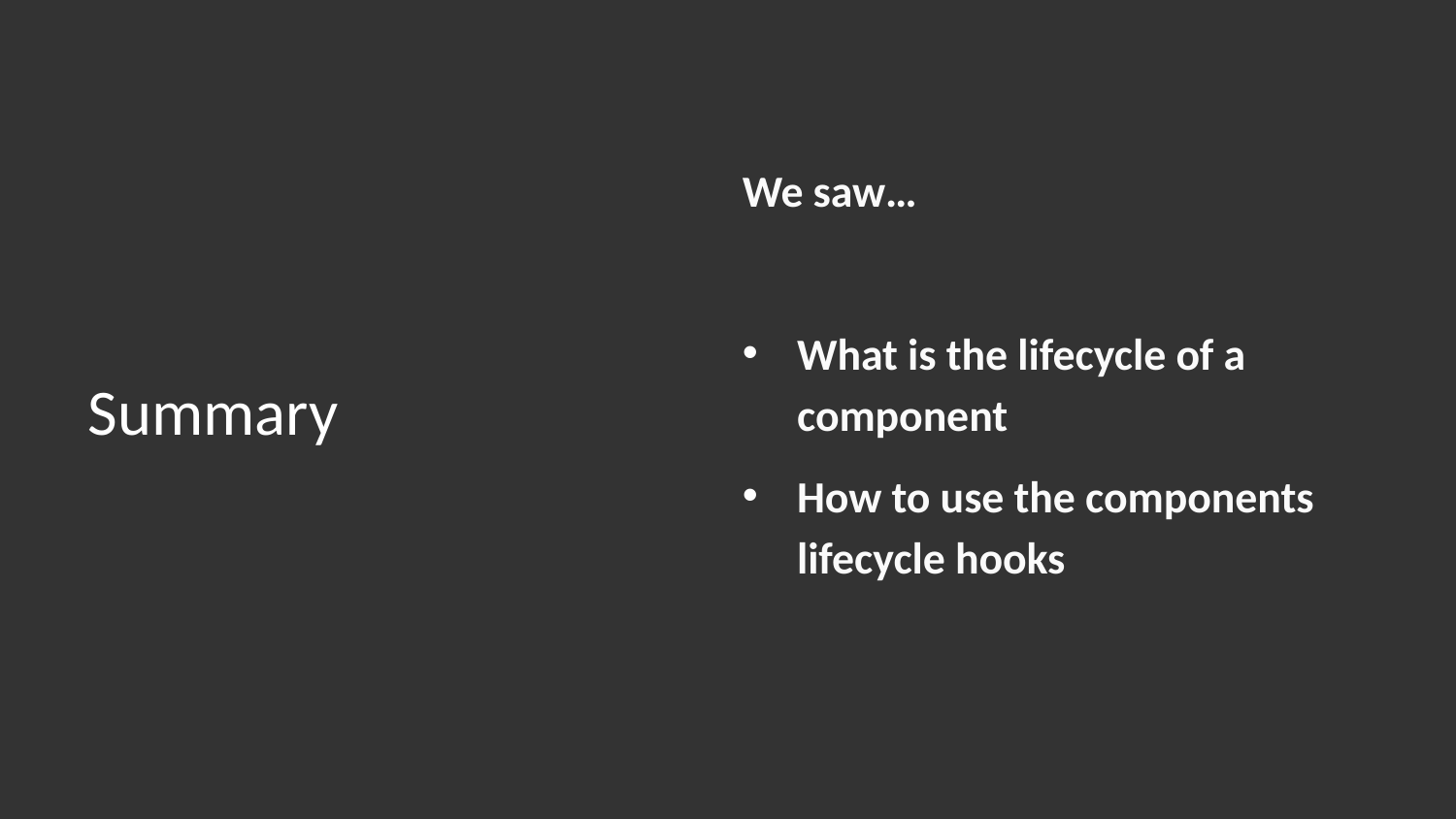

We saw…

What is the lifecycle of a component
How to use the components lifecycle hooks

# Summary